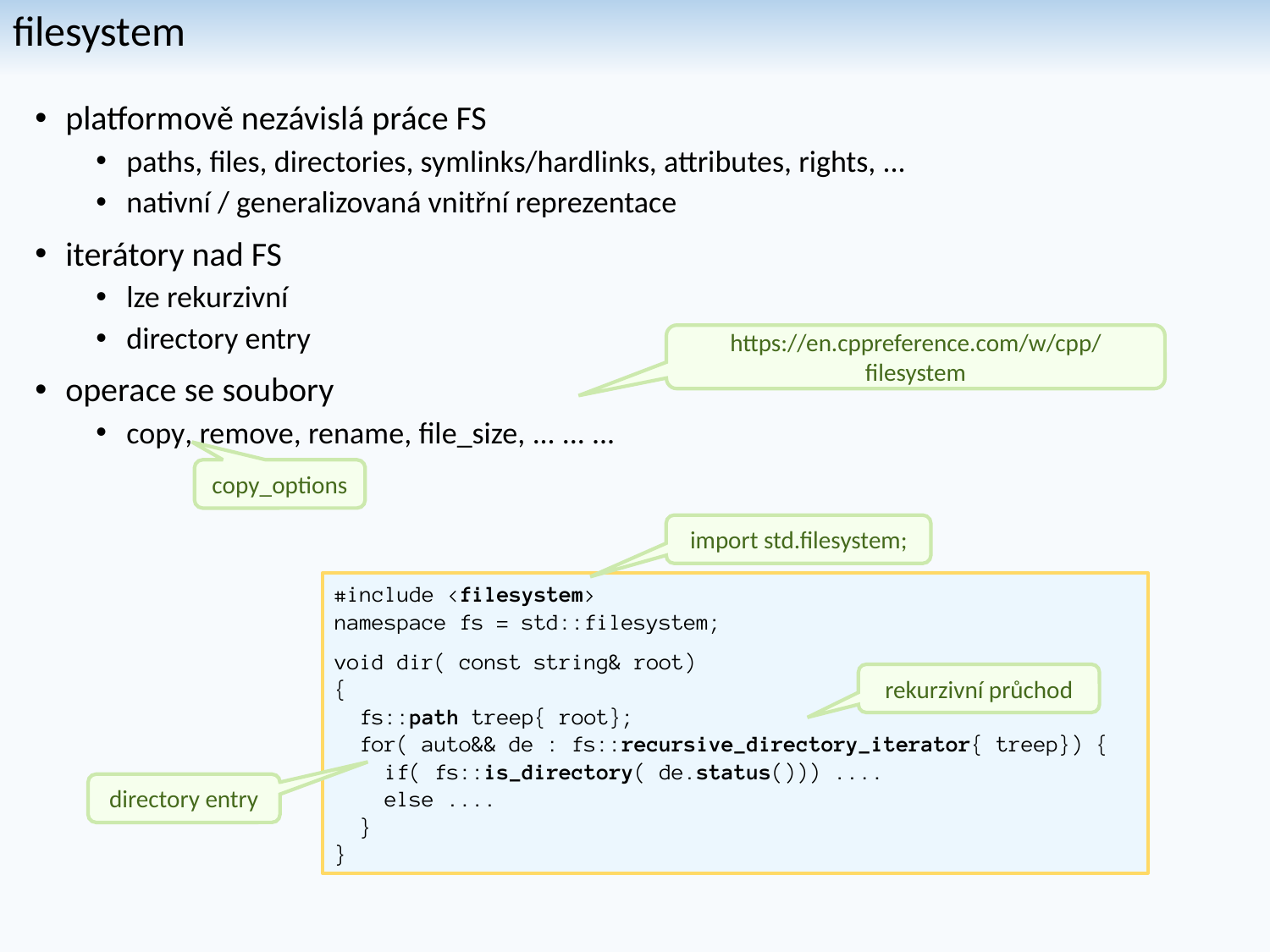

filesystem
platformově nezávislá práce FS
paths, files, directories, symlinks/hardlinks, attributes, rights, ...
nativní / generalizovaná vnitřní reprezentace
iterátory nad FS
lze rekurzivní
directory entry
operace se soubory
copy, remove, rename, file_size, ... ... ...
https://en.cppreference.com/w/cpp/filesystem
copy_options
import std.filesystem;
#include <filesystem>
namespace fs = std::filesystem;

void dir( const string& root)
{
  fs::path treep{ root};
  for( auto&& de : fs::recursive_directory_iterator{ treep}) {
    if( fs::is_directory( de.status())) ....
    else ....
  }
}
rekurzivní průchod
directory entry